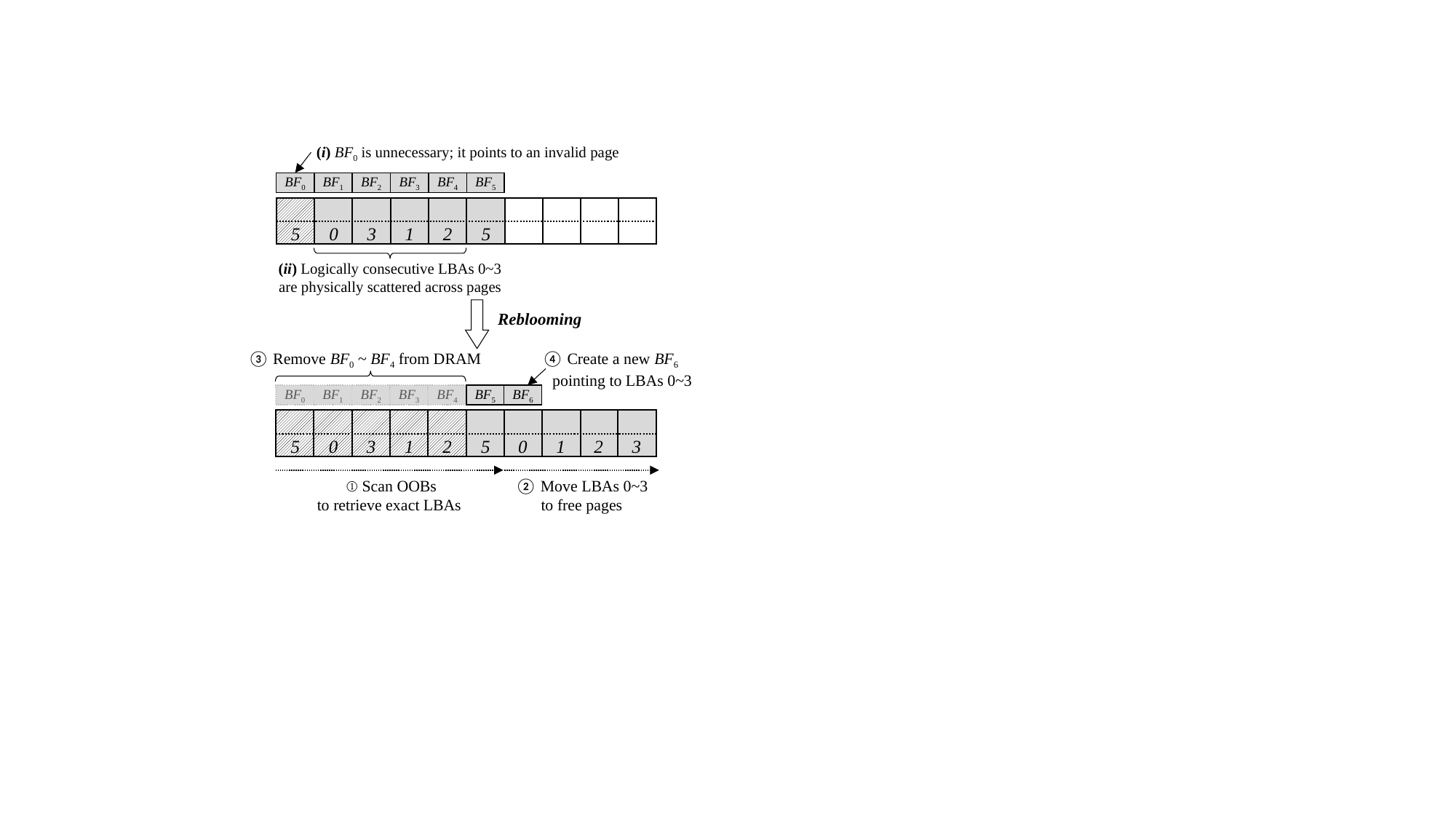

(i) BF0 is unnecessary; it points to an invalid page
BF4
BF5
BF1
BF2
BF3
BF0

5
0
3
1
2
5
(ii) Logically consecutive LBAs 0~3 are physically scattered across pages

Reblooming
 ③ Remove BF0 ~ BF4 from DRAM
④ Create a new BF6
      pointing to LBAs 0~3
BF4
BF1
BF2
BF3
BF0
BF5
BF6

5
0
3
1
2
5
0
1
2
3
 ① Scan OOBs
to retrieve exact LBAs
 ② Move LBAs 0~3
to free pages